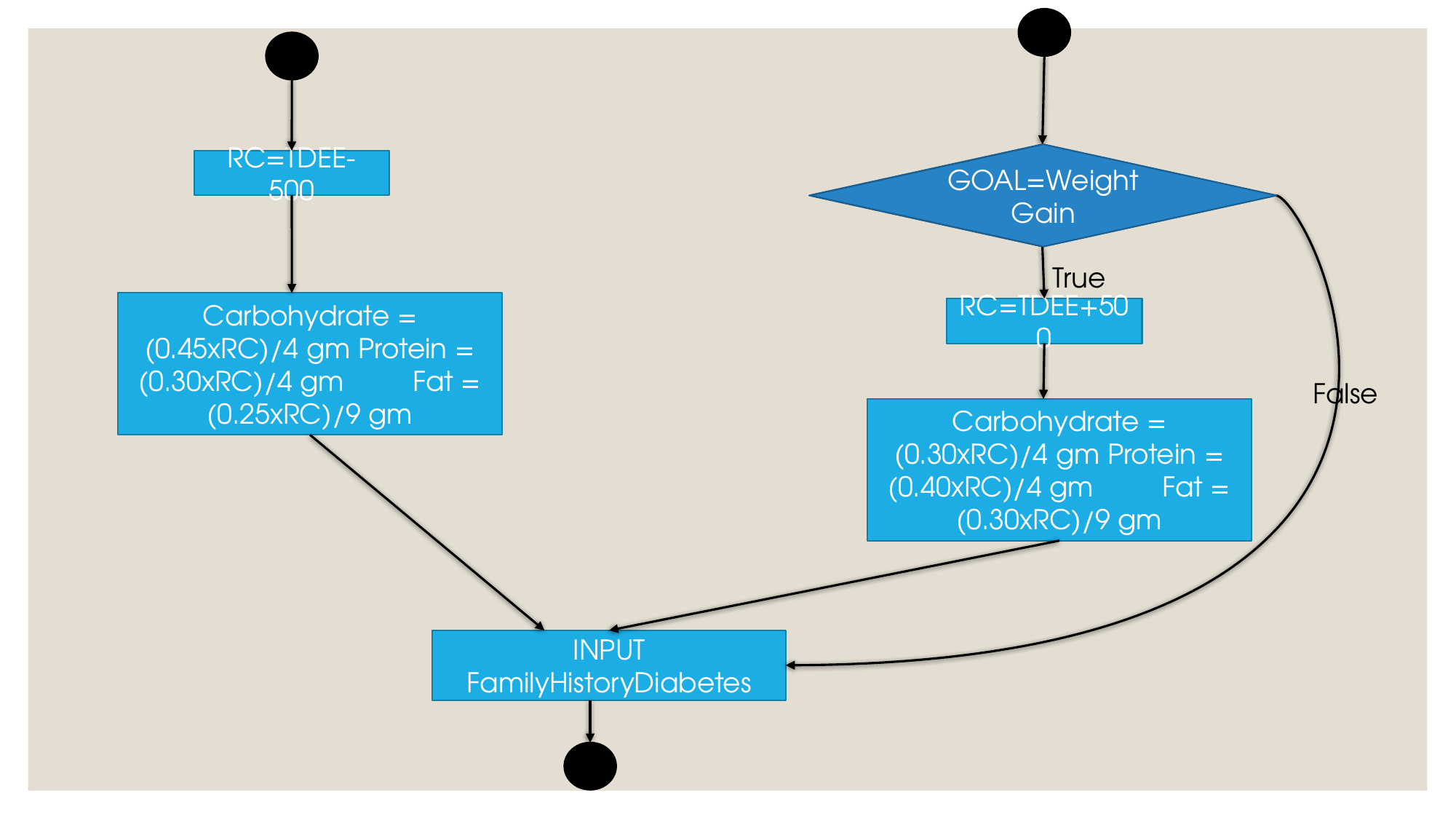

GOAL=WeightGain
GOAL=WeightGain
RC=TDEE-500
True
Carbohydrate = (0.45xRC)/4 gm Protein = (0.30xRC)/4 gm         Fat = (0.25xRC)/9 gm
RC=TDEE+500
False
Carbohydrate = (0.30xRC)/4 gm Protein = (0.40xRC)/4 gm         Fat = (0.30xRC)/9 gm
INPUT FamilyHistoryDiabetes